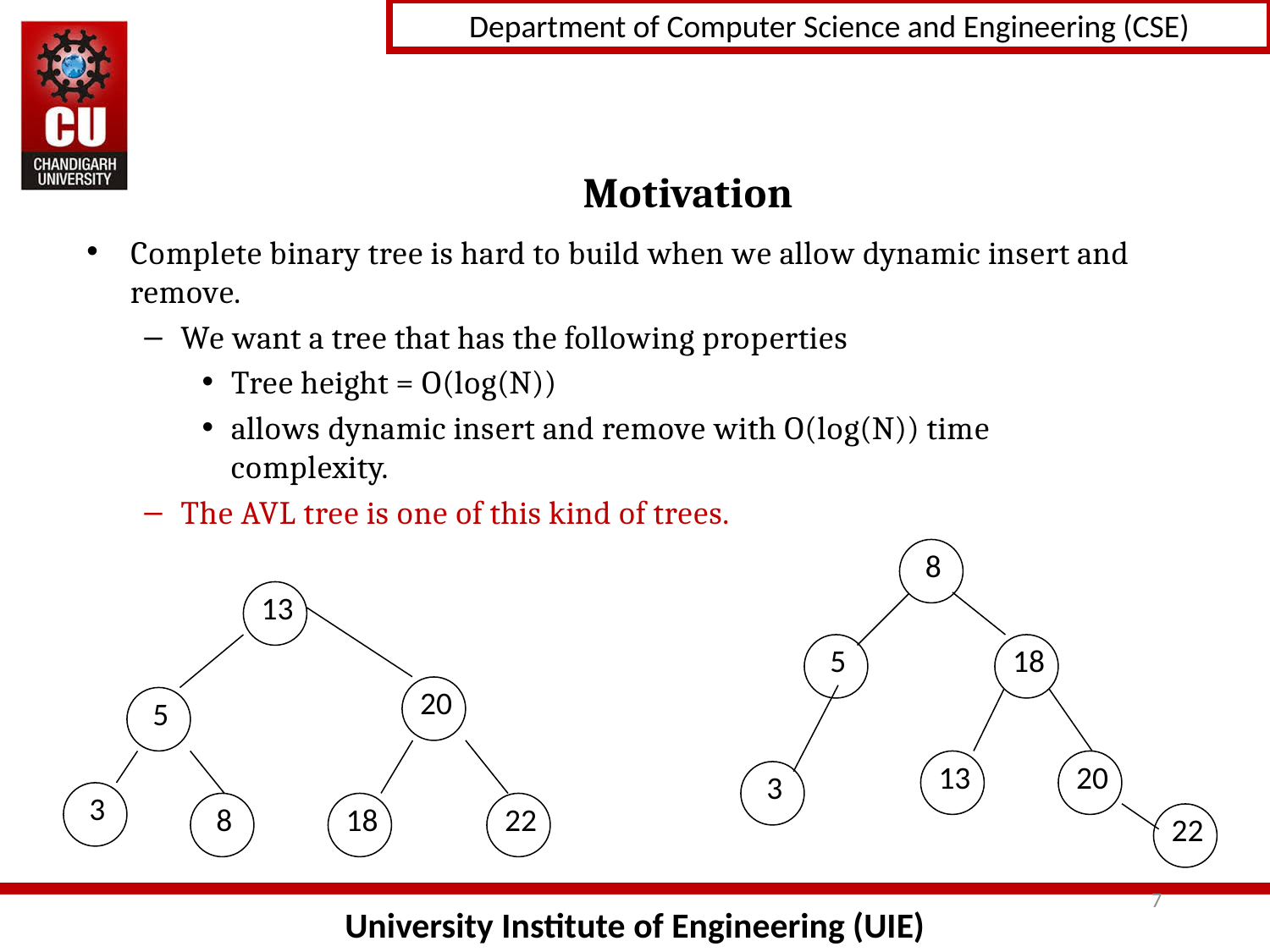

# Motivation

Complete binary tree is hard to build when we allow dynamic insert and remove.
We want a tree that has the following properties
Tree height = O(log(N))
allows dynamic insert and remove with O(log(N)) time complexity.
The AVL tree is one of this kind of trees.

8

13

5
18

20

5

13

20

3

3

8
18

22

22
7